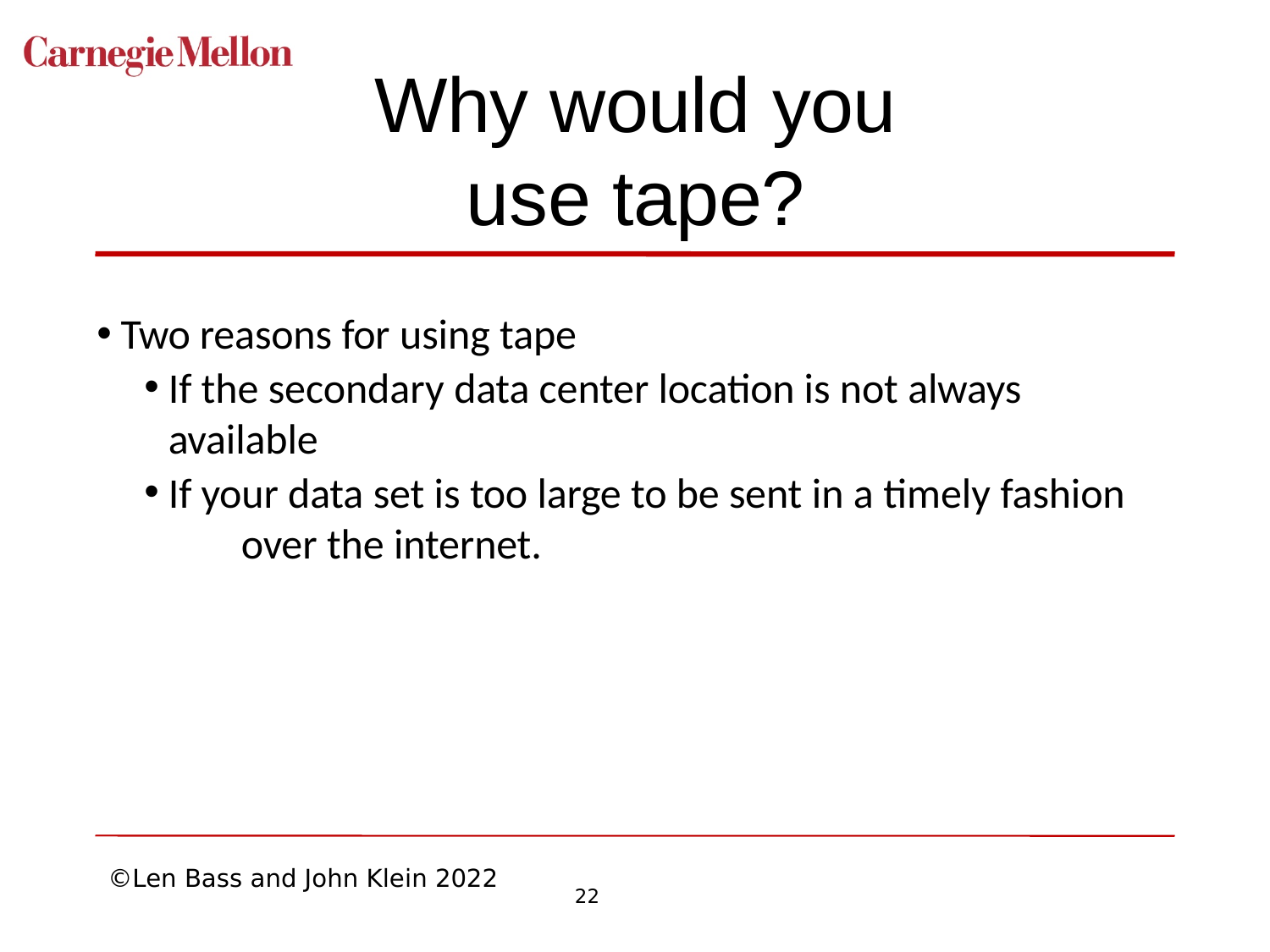

# Why would you use tape?
Two reasons for using tape
If the secondary data center location is not always available
If your data set is too large to be sent in a timely fashion	over the internet.
22